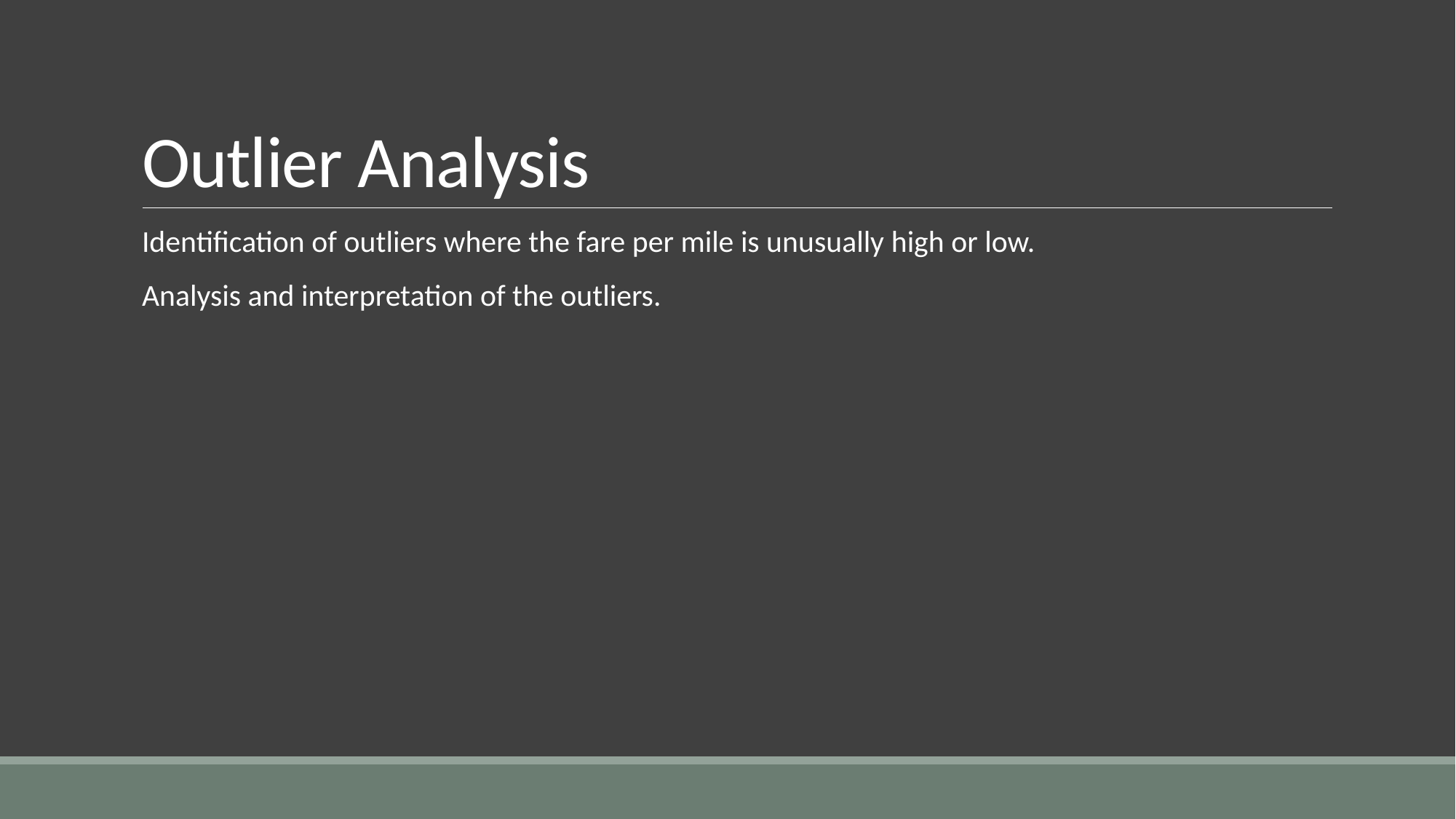

# Outlier Analysis
Identification of outliers where the fare per mile is unusually high or low.
Analysis and interpretation of the outliers.